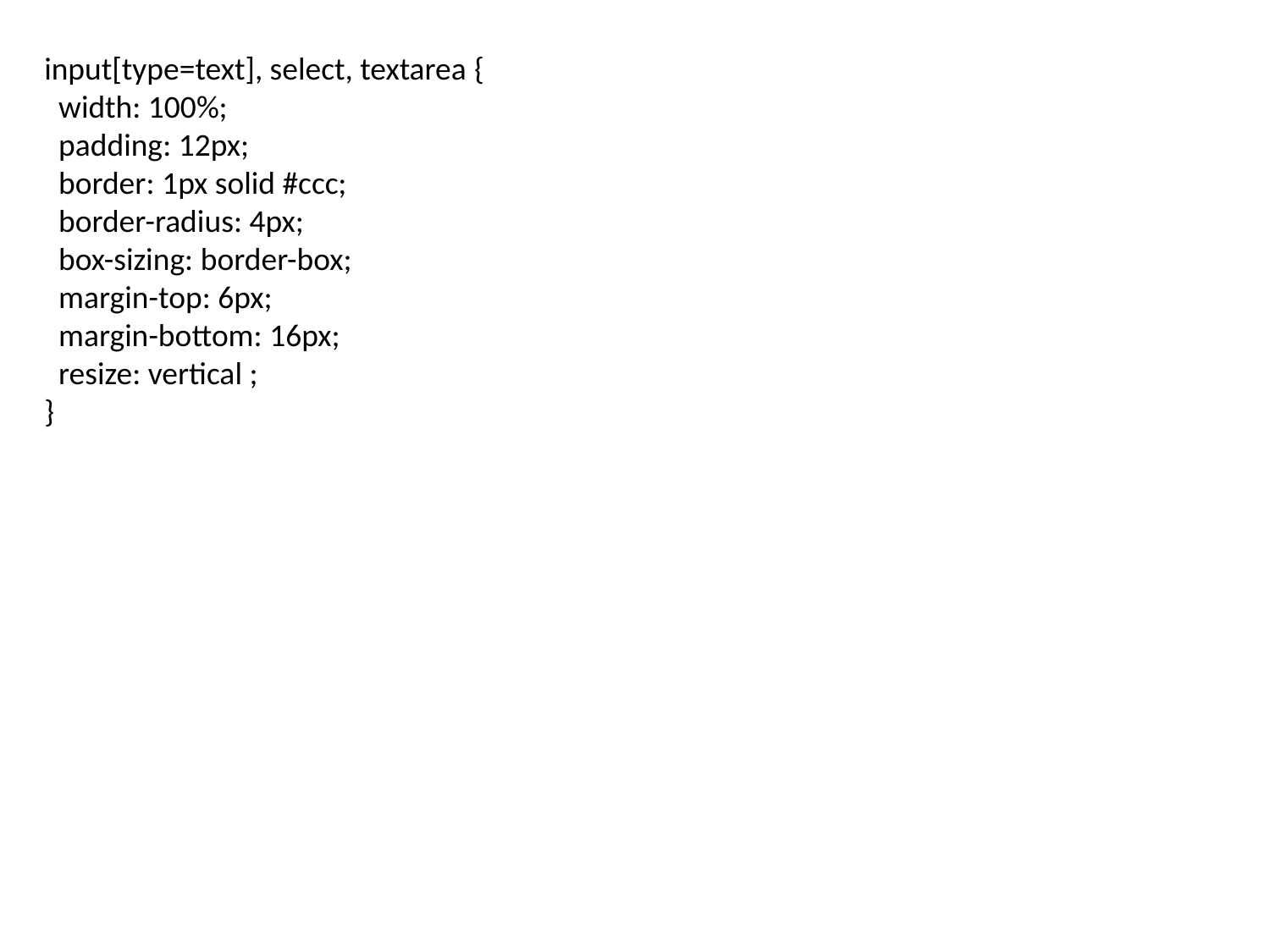

input[type=text], select, textarea {
  width: 100%;
  padding: 12px;
  border: 1px solid #ccc;
  border-radius: 4px;
  box-sizing: border-box; 
  margin-top: 6px;
  margin-bottom: 16px;
  resize: vertical ;
}